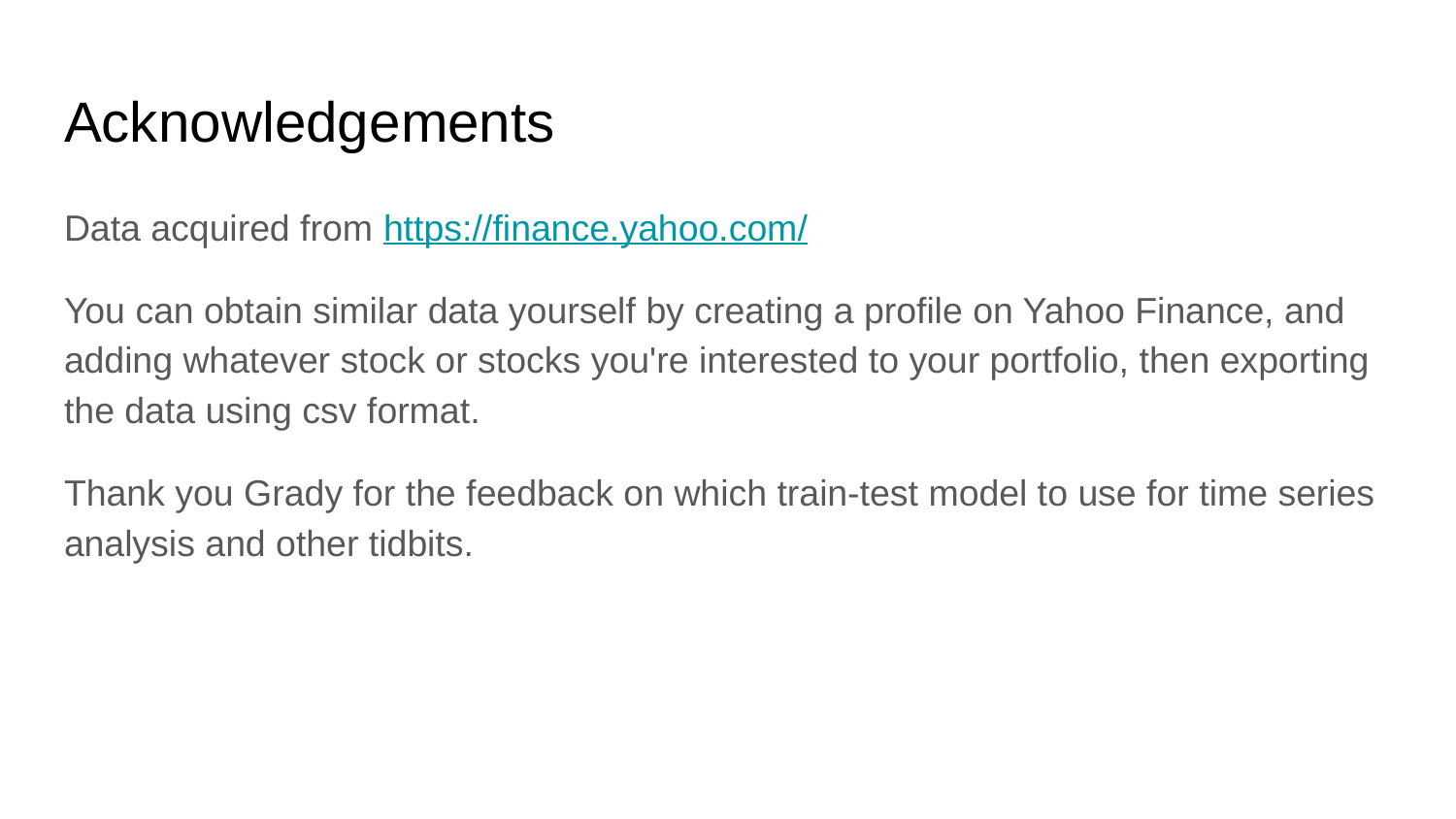

# Acknowledgements
Data acquired from https://finance.yahoo.com/
You can obtain similar data yourself by creating a profile on Yahoo Finance, and adding whatever stock or stocks you're interested to your portfolio, then exporting the data using csv format.
Thank you Grady for the feedback on which train-test model to use for time series analysis and other tidbits.